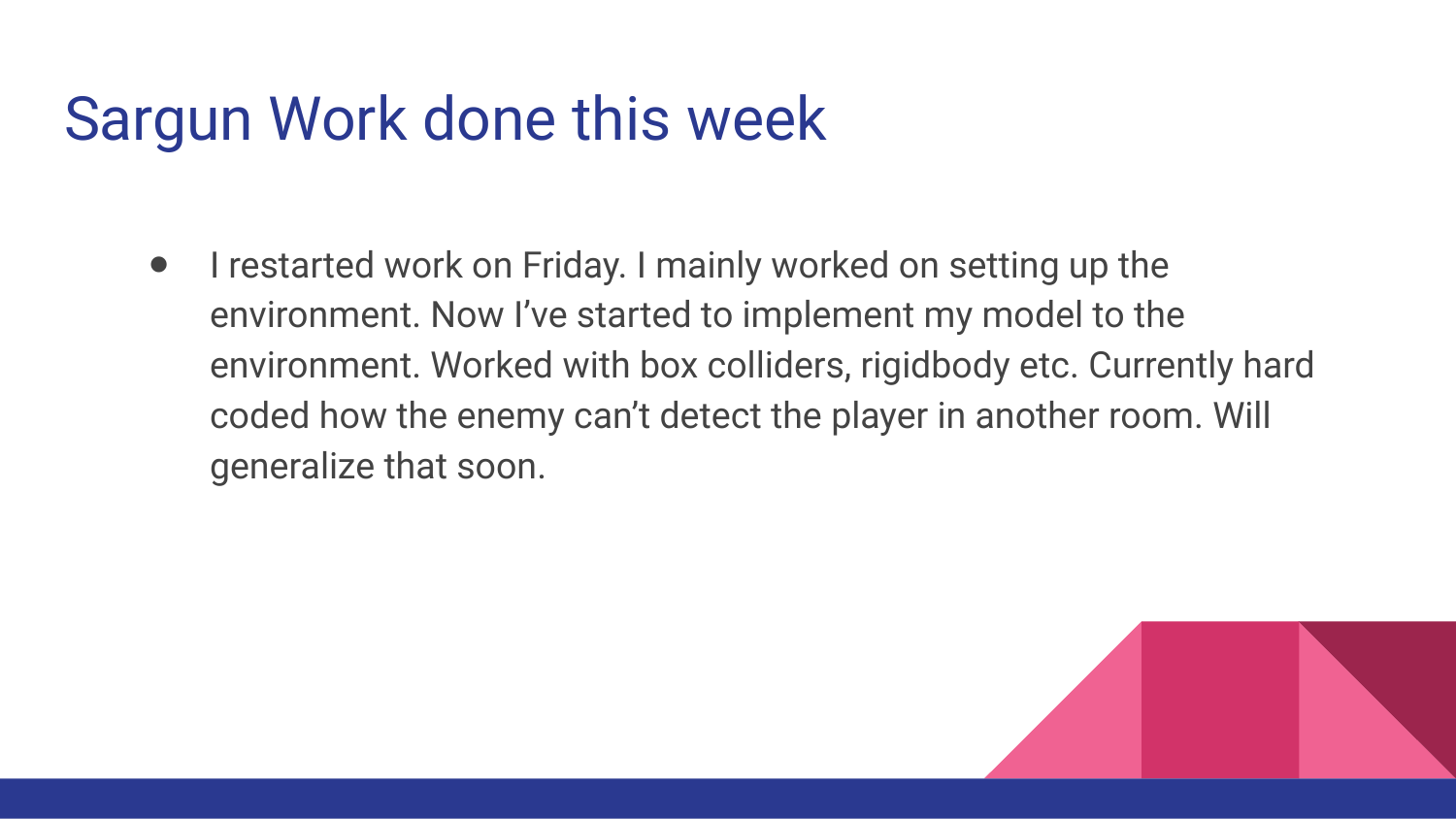

# Sargun Work done this week
I restarted work on Friday. I mainly worked on setting up the environment. Now I’ve started to implement my model to the environment. Worked with box colliders, rigidbody etc. Currently hard coded how the enemy can’t detect the player in another room. Will generalize that soon.